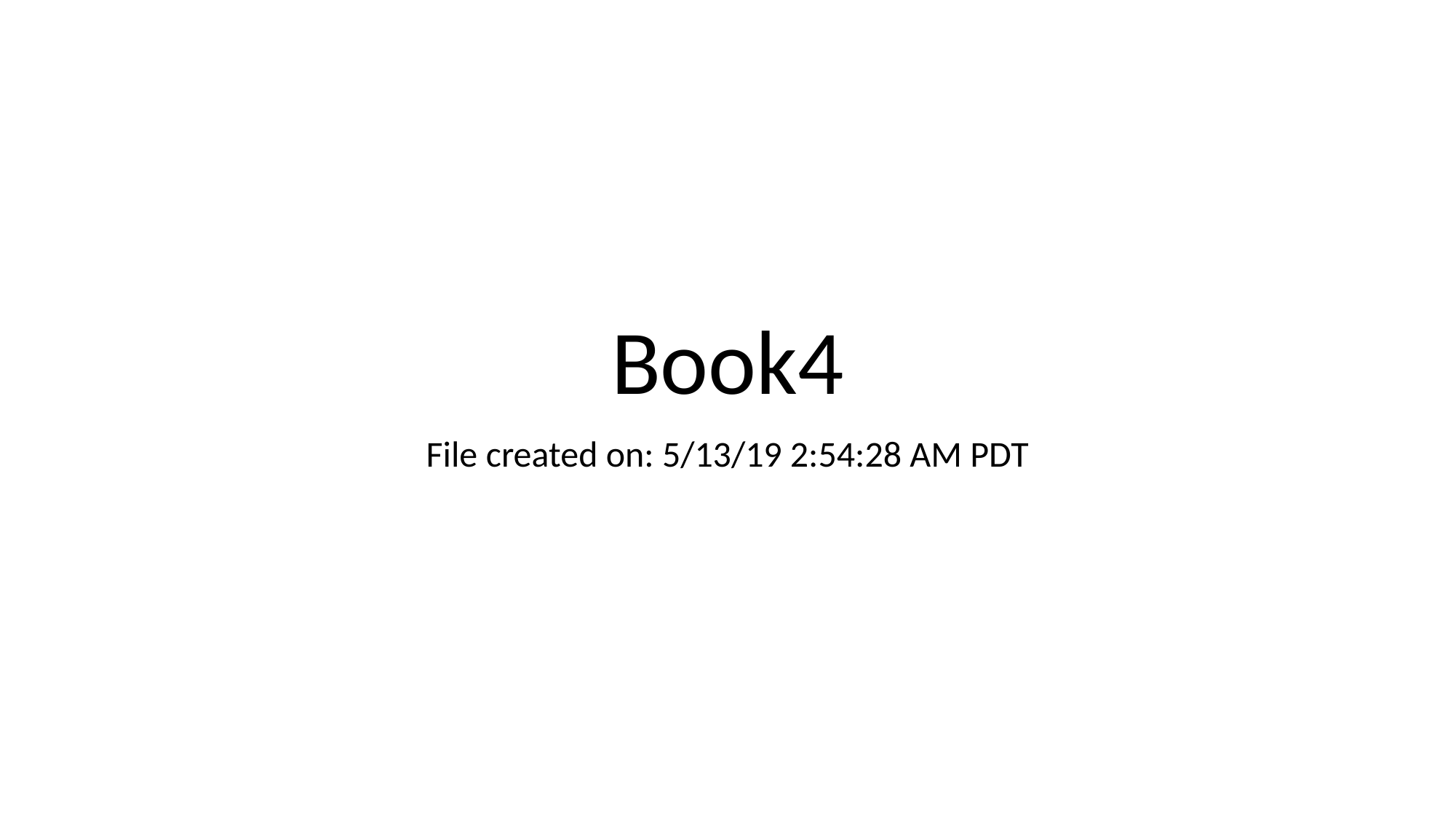

# Book4
File created on: 5/13/19 2:54:28 AM PDT